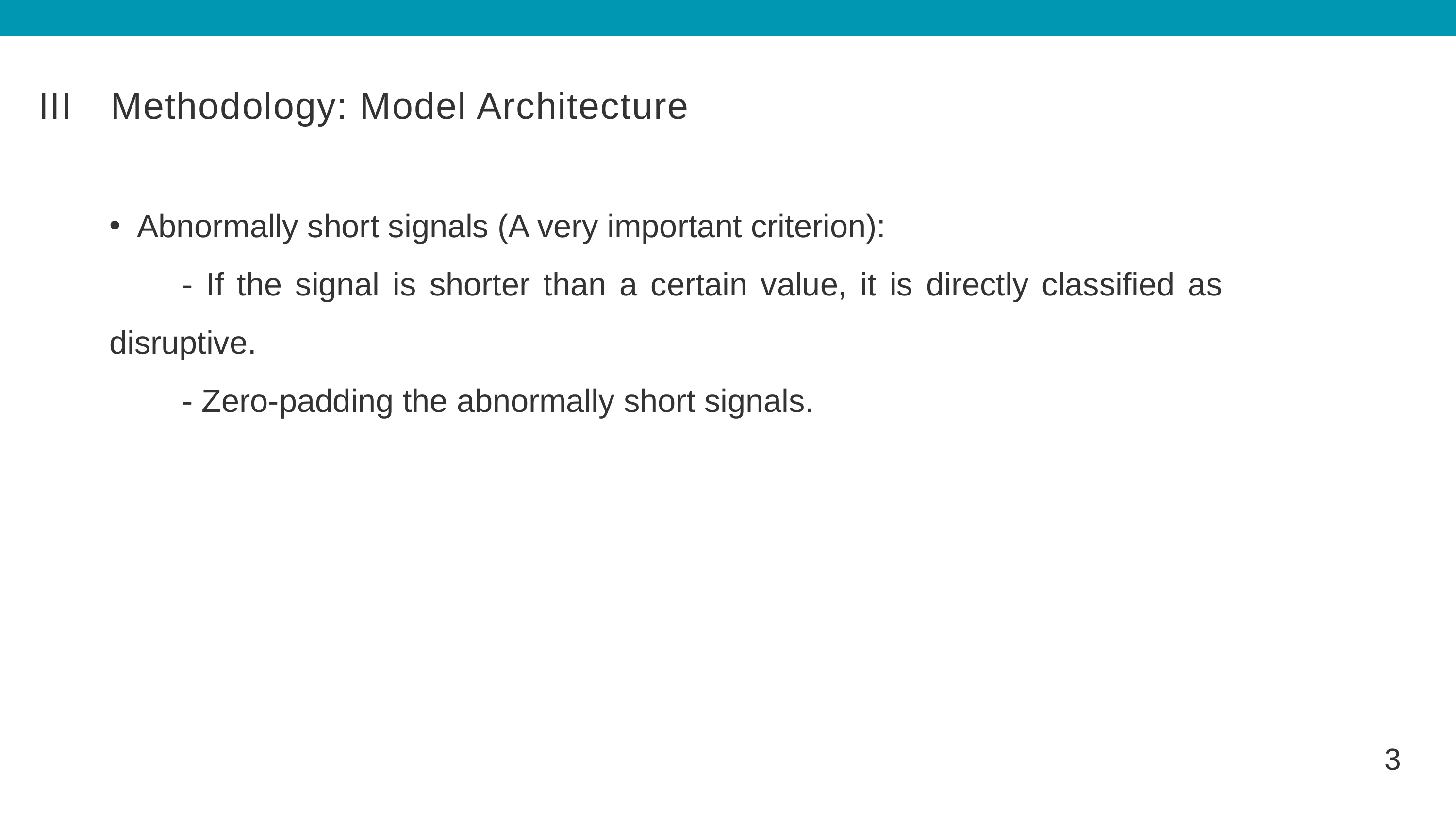

III
Methodology: Model Architecture
Abnormally short signals (A very important criterion):
	- If the signal is shorter than a certain value, it is directly classified as 		   disruptive.
	- Zero-padding the abnormally short signals.
3